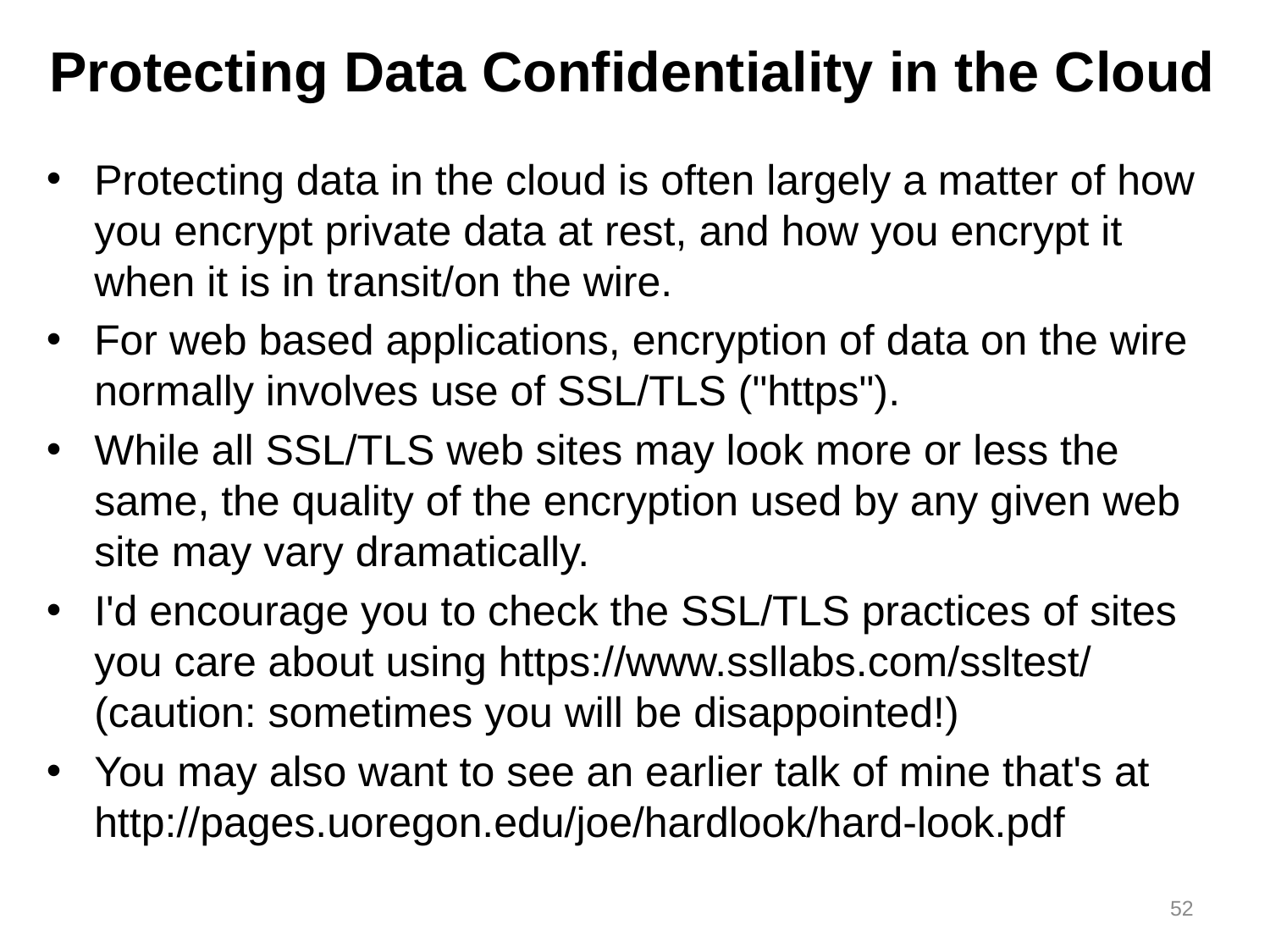

# Protecting Data Confidentiality in the Cloud
Protecting data in the cloud is often largely a matter of how you encrypt private data at rest, and how you encrypt it when it is in transit/on the wire.
For web based applications, encryption of data on the wire normally involves use of SSL/TLS ("https").
While all SSL/TLS web sites may look more or less the same, the quality of the encryption used by any given web site may vary dramatically.
I'd encourage you to check the SSL/TLS practices of sites you care about using https://www.ssllabs.com/ssltest/
(caution: sometimes you will be disappointed!)
You may also want to see an earlier talk of mine that's at http://pages.uoregon.edu/joe/hardlook/hard-look.pdf
52